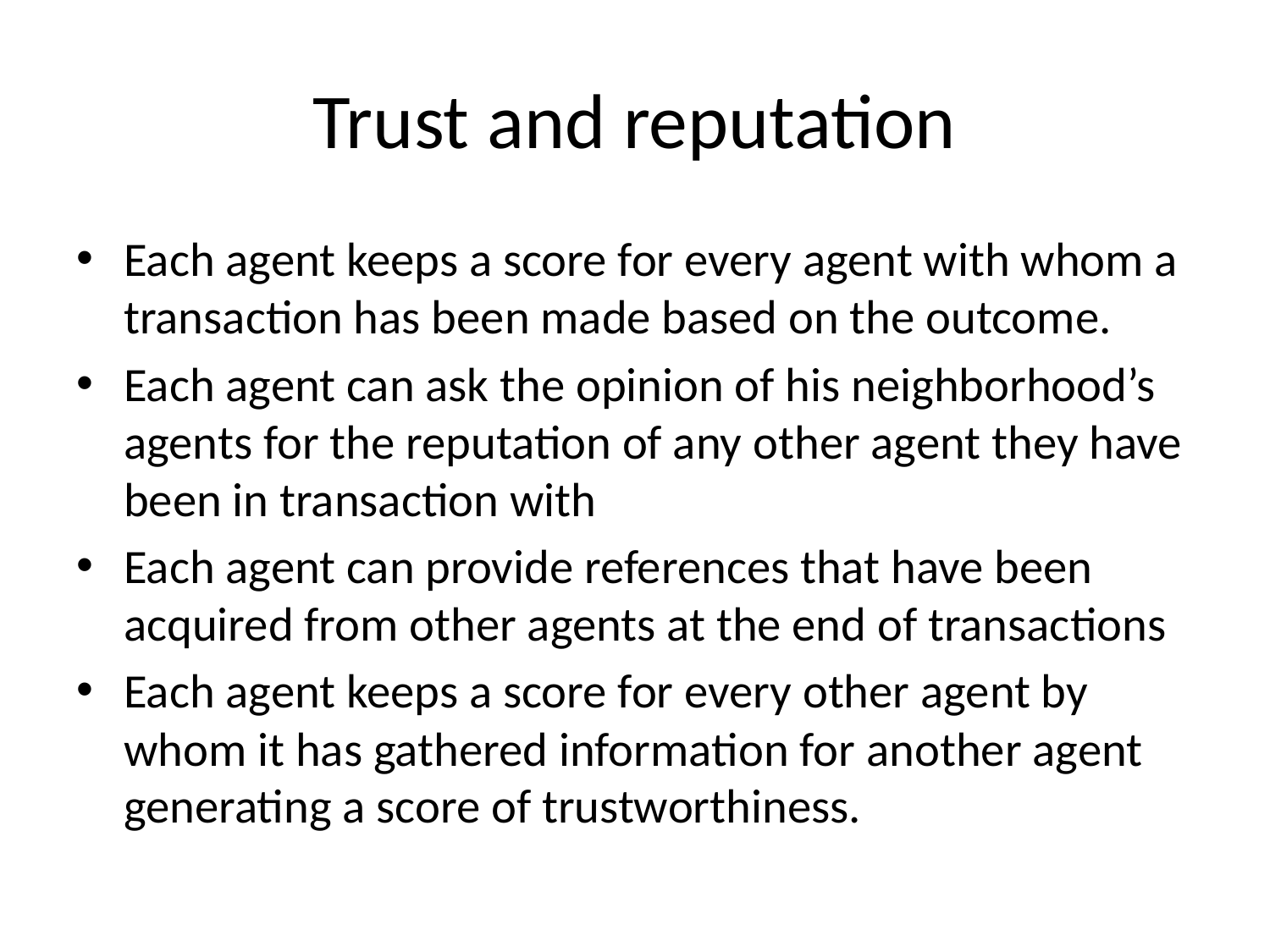

# Trust and reputation
Each agent keeps a score for every agent with whom a transaction has been made based on the outcome.
Each agent can ask the opinion of his neighborhood’s agents for the reputation of any other agent they have been in transaction with
Each agent can provide references that have been acquired from other agents at the end of transactions
Each agent keeps a score for every other agent by whom it has gathered information for another agent generating a score of trustworthiness.